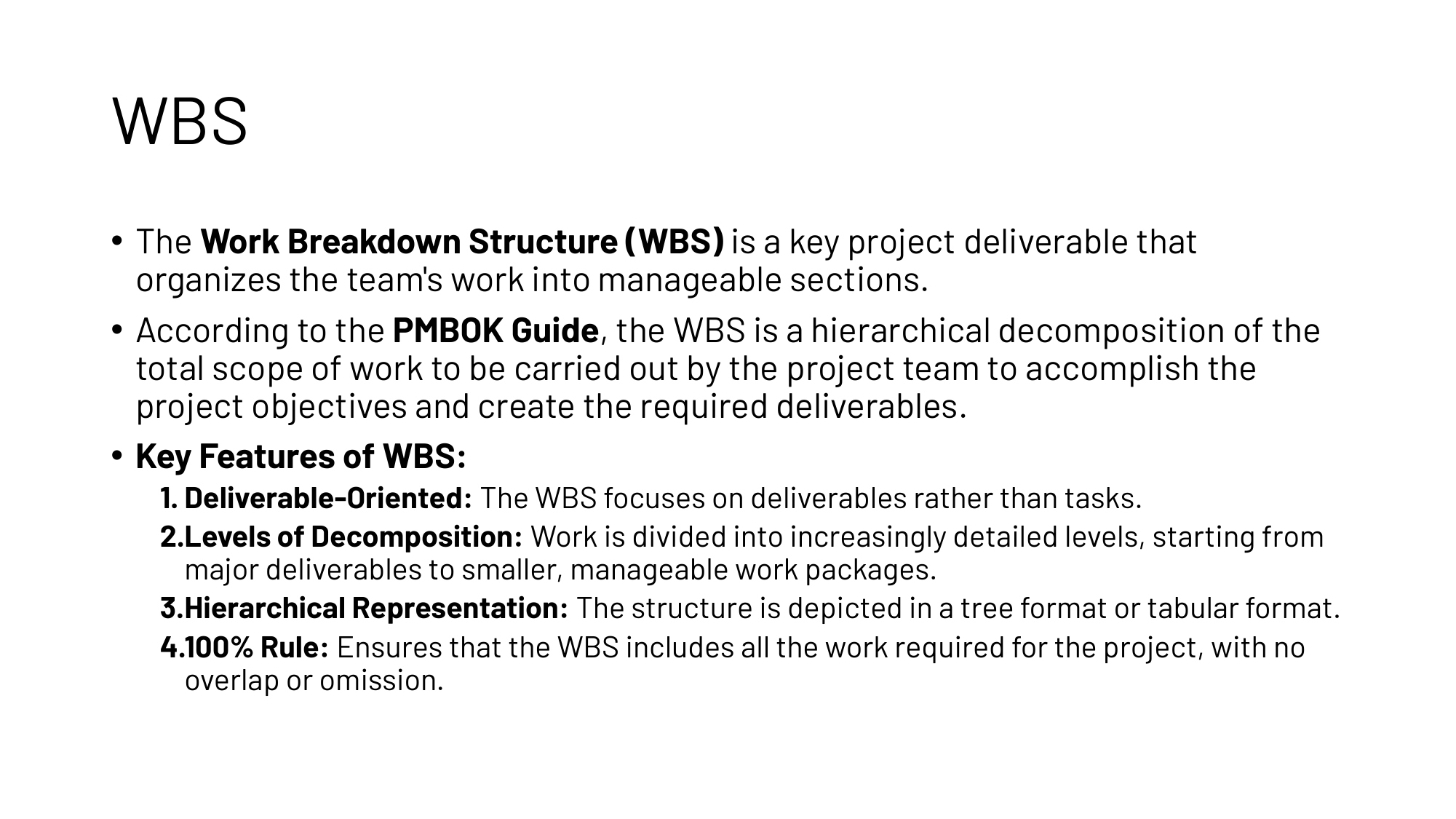

# WBS
The Work Breakdown Structure (WBS) is a key project deliverable that organizes the team's work into manageable sections.
According to the PMBOK Guide, the WBS is a hierarchical decomposition of the total scope of work to be carried out by the project team to accomplish the project objectives and create the required deliverables.
Key Features of WBS:
Deliverable-Oriented: The WBS focuses on deliverables rather than tasks.
Levels of Decomposition: Work is divided into increasingly detailed levels, starting from major deliverables to smaller, manageable work packages.
Hierarchical Representation: The structure is depicted in a tree format or tabular format.
100% Rule: Ensures that the WBS includes all the work required for the project, with no overlap or omission.